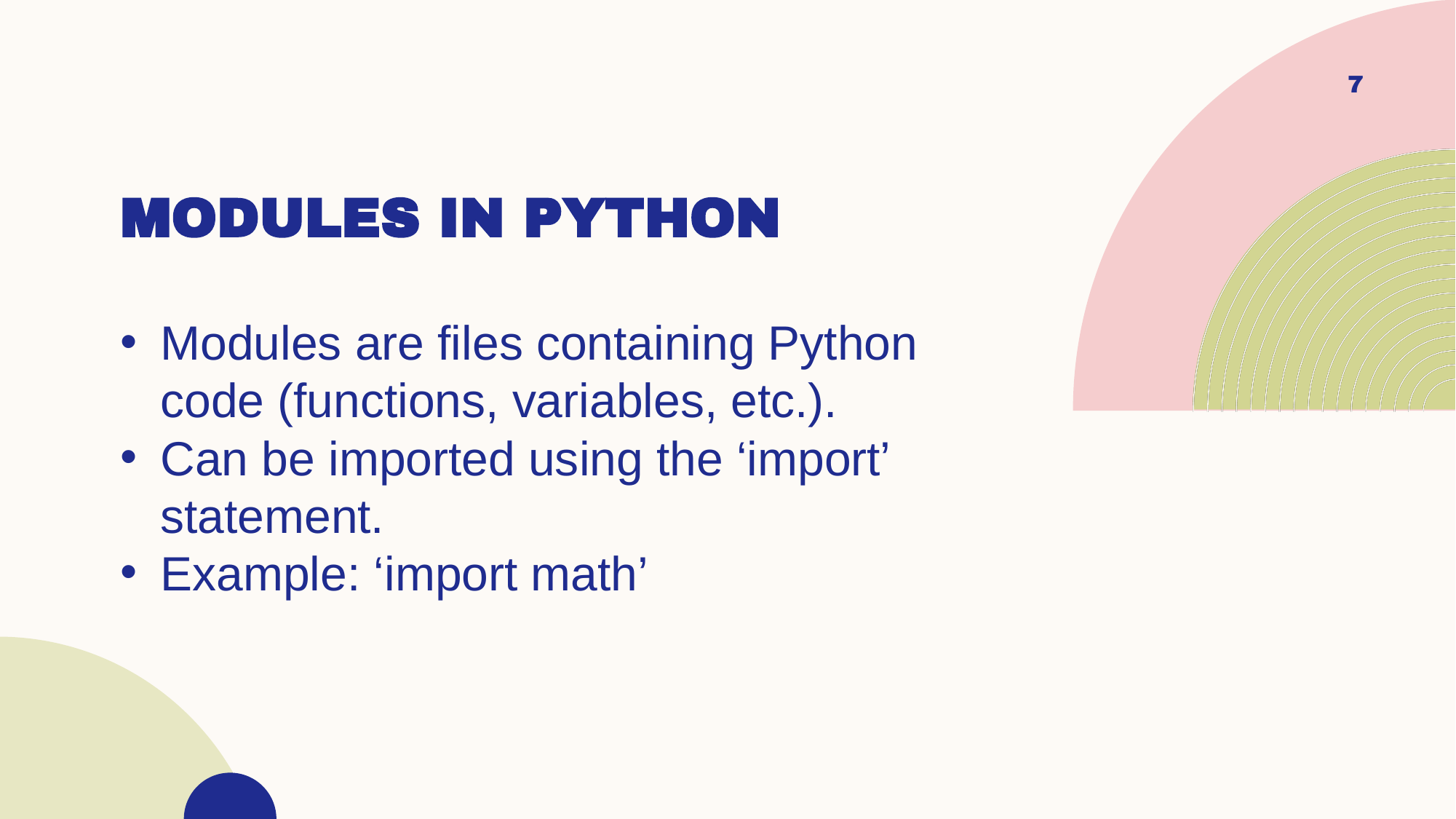

7
# Modules in Python
Modules are files containing Python code (functions, variables, etc.).
Can be imported using the ‘import’ statement.
Example: ‘import math’